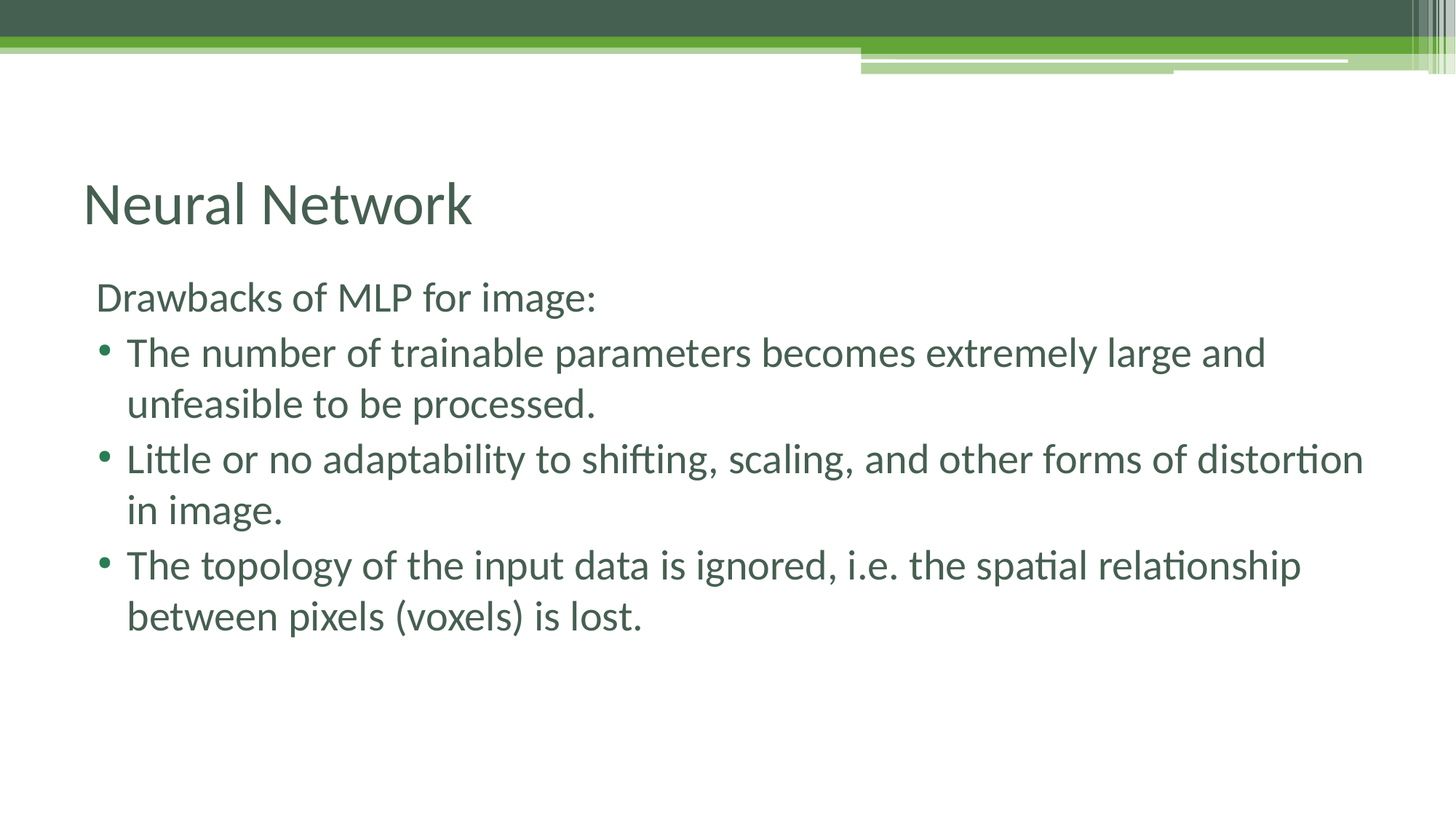

# Neural Network
Drawbacks of MLP for image:
The number of trainable parameters becomes extremely large and unfeasible to be processed.
Little or no adaptability to shifting, scaling, and other forms of distortion in image.
The topology of the input data is ignored, i.e. the spatial relationship between pixels (voxels) is lost.